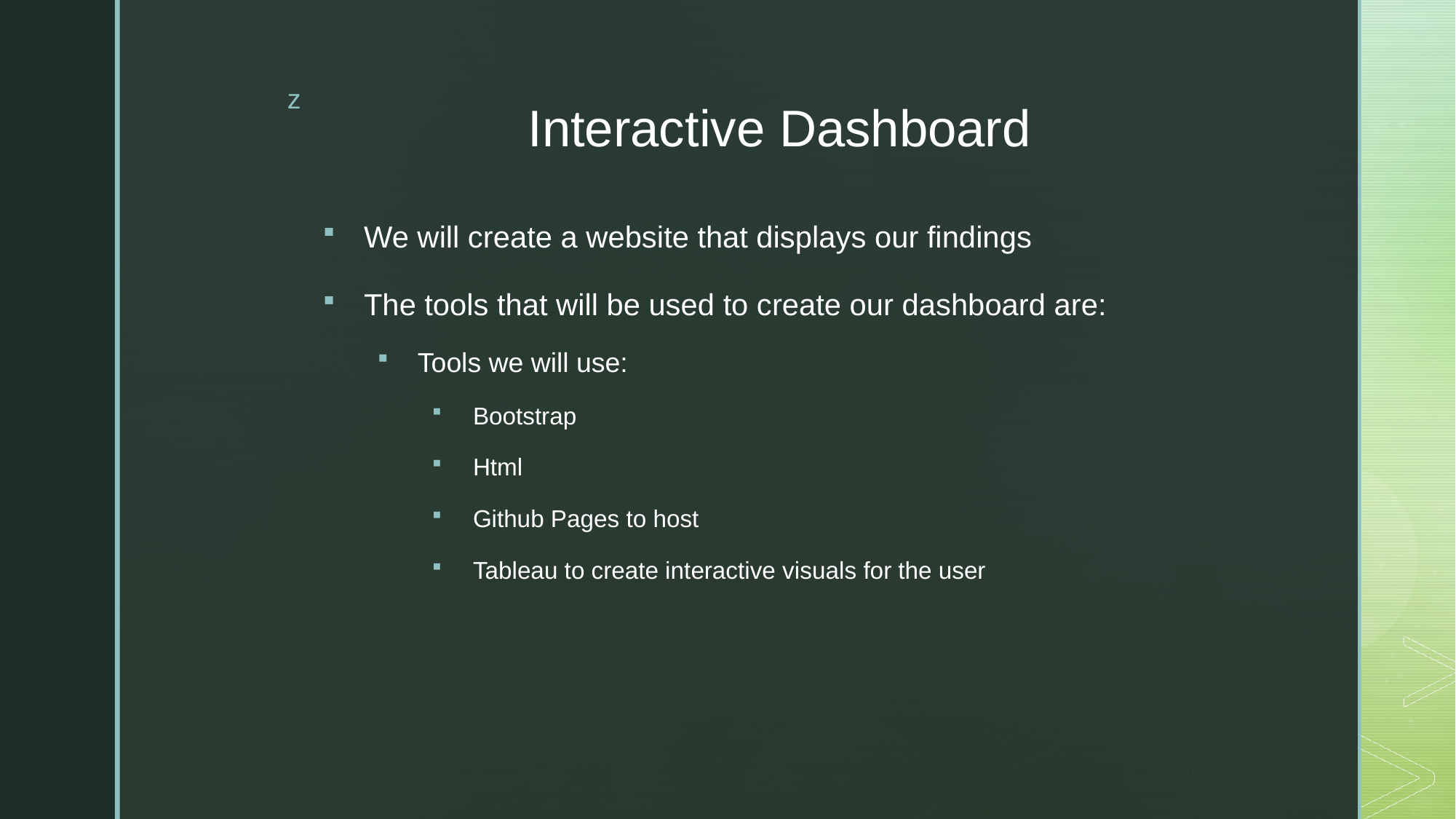

# Interactive Dashboard
We will create a website that displays our findings
The tools that will be used to create our dashboard are:
Tools we will use:
Bootstrap
Html
Github Pages to host
Tableau to create interactive visuals for the user